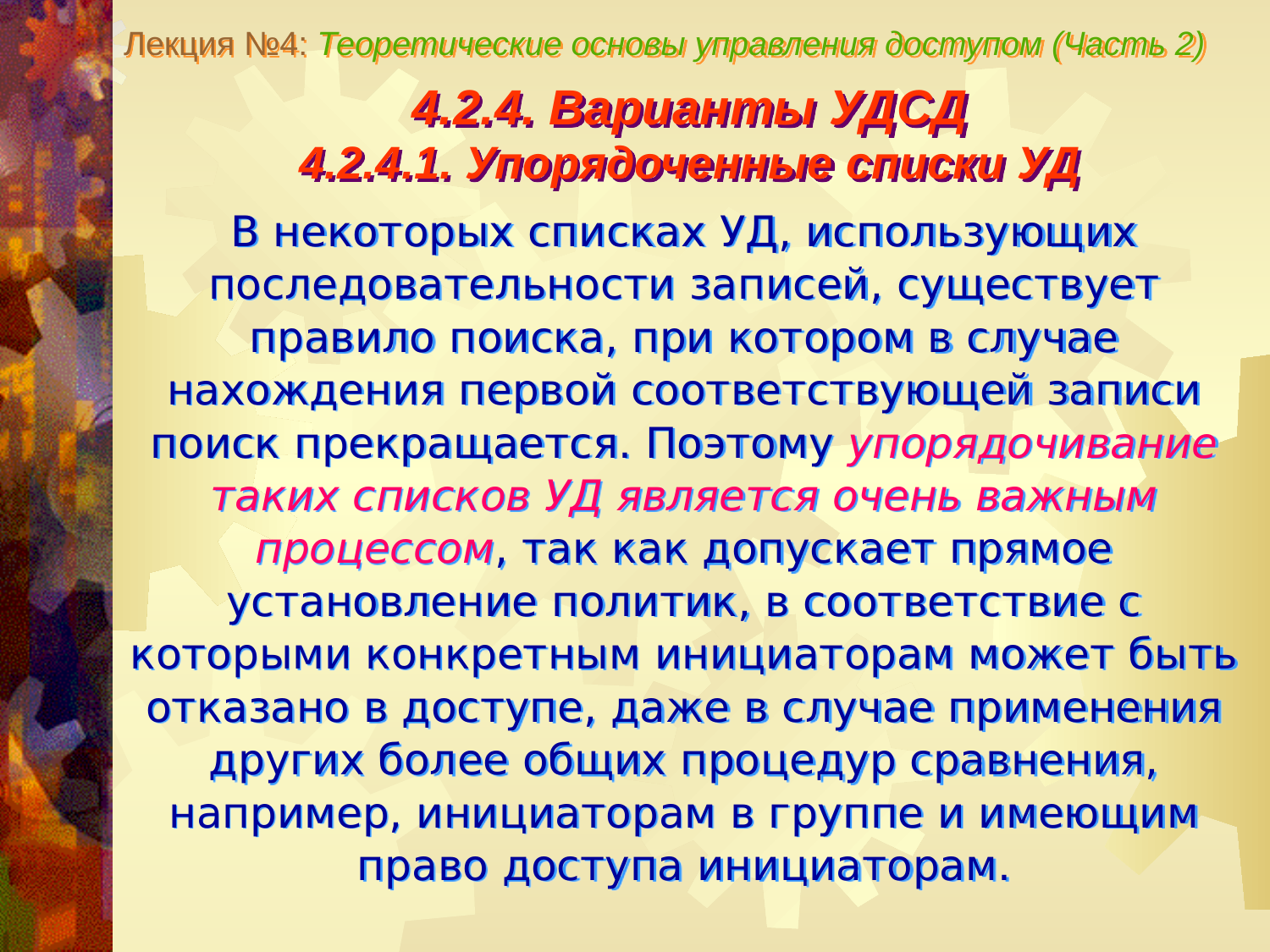

Лекция №4: Теоретические основы управления доступом (Часть 2)
4.2.4. Варианты УДСД
4.2.4.1. Упорядоченные списки УД
В некоторых списках УД, использующих последовательности записей, существует правило поиска, при котором в случае нахождения первой соответствующей записи поиск прекращается. Поэтому упорядочивание таких списков УД является очень важным процессом, так как допускает прямое установление политик, в соответствие с которыми конкретным инициаторам может быть отказано в доступе, даже в случае применения других более общих процедур сравнения, например, инициаторам в группе и имеющим право доступа инициаторам.